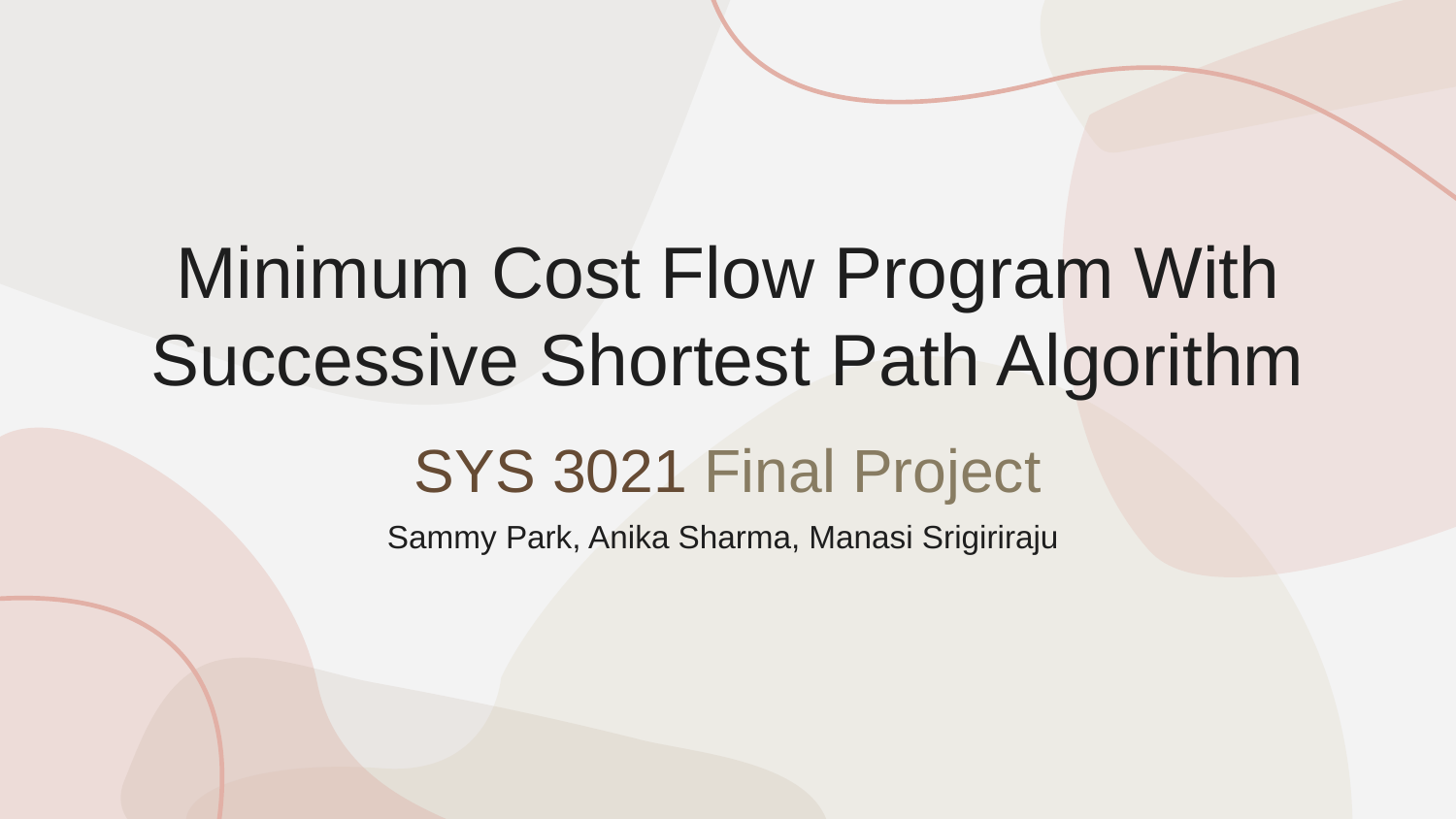

# Minimum Cost Flow Program With Successive Shortest Path Algorithm
SYS 3021 Final Project
Sammy Park, Anika Sharma, Manasi Srigiriraju